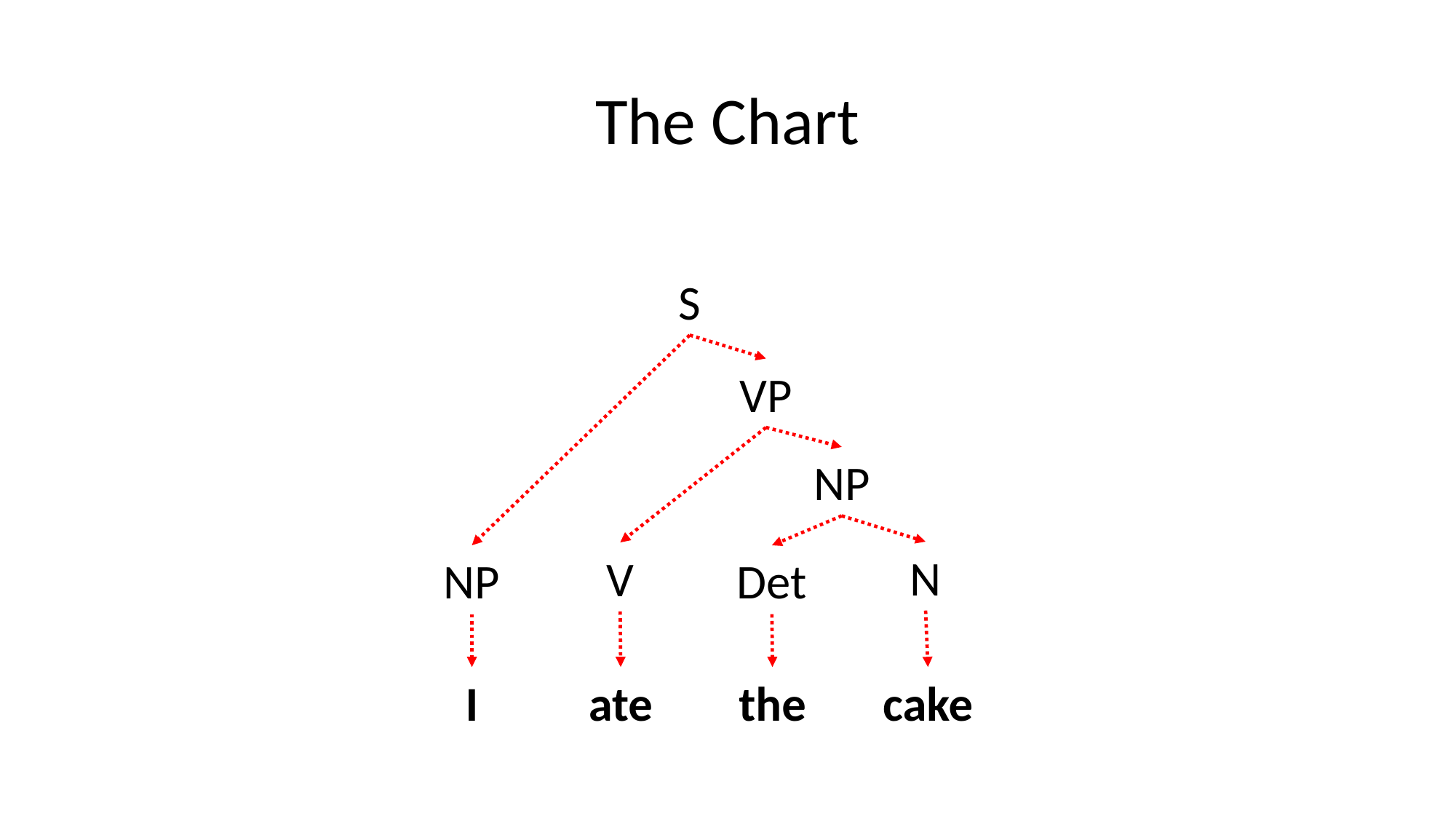

# The Chart
S
VP
NP
N
V
Det
NP
the
cake
I
ate